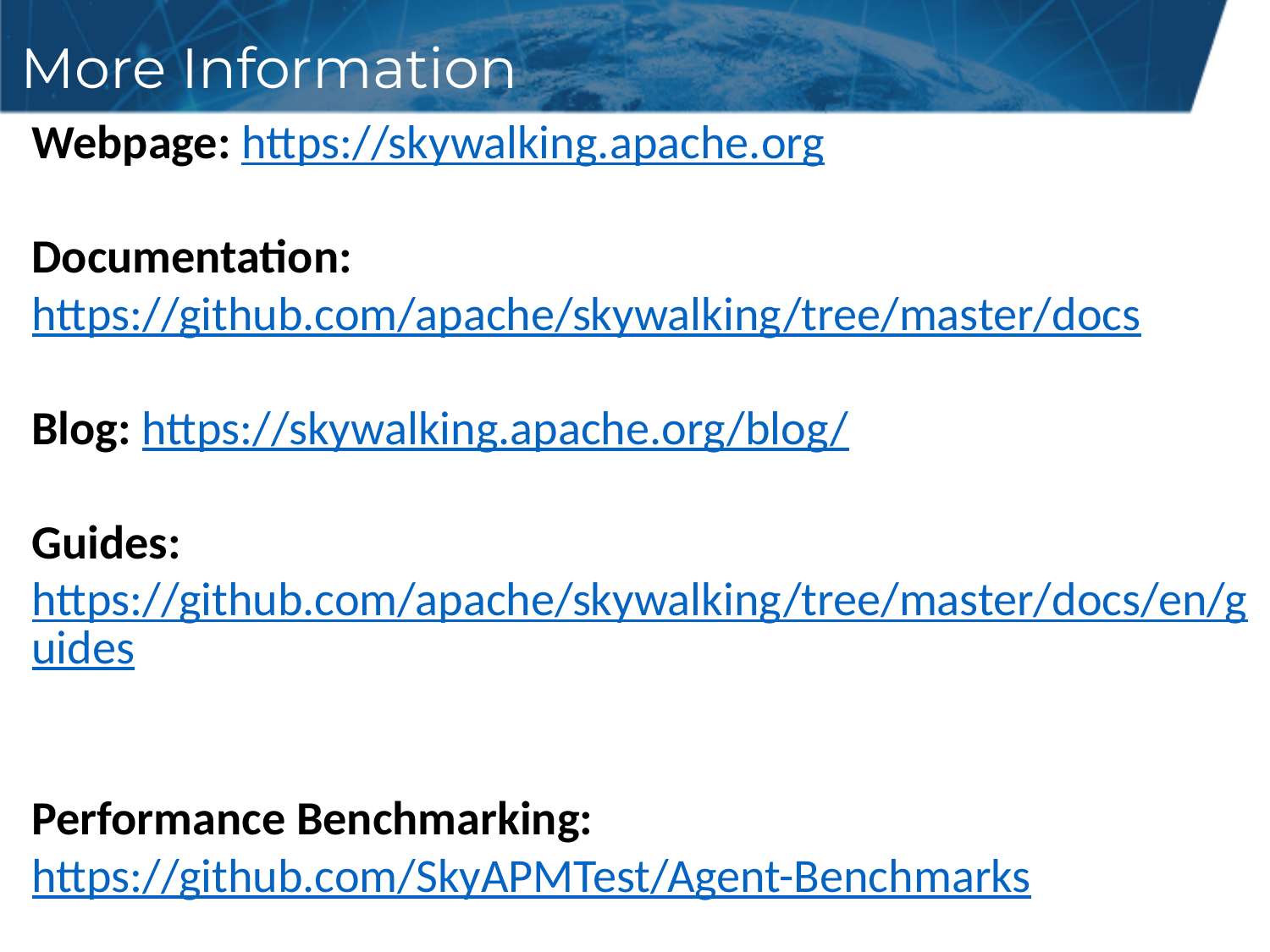

# More Information
Webpage: https://skywalking.apache.org

Documentation: https://github.com/apache/skywalking/tree/master/docs

Blog: https://skywalking.apache.org/blog/

Guides: https://github.com/apache/skywalking/tree/master/docs/en/guides

Performance Benchmarking: https://github.com/SkyAPMTest/Agent-Benchmarks